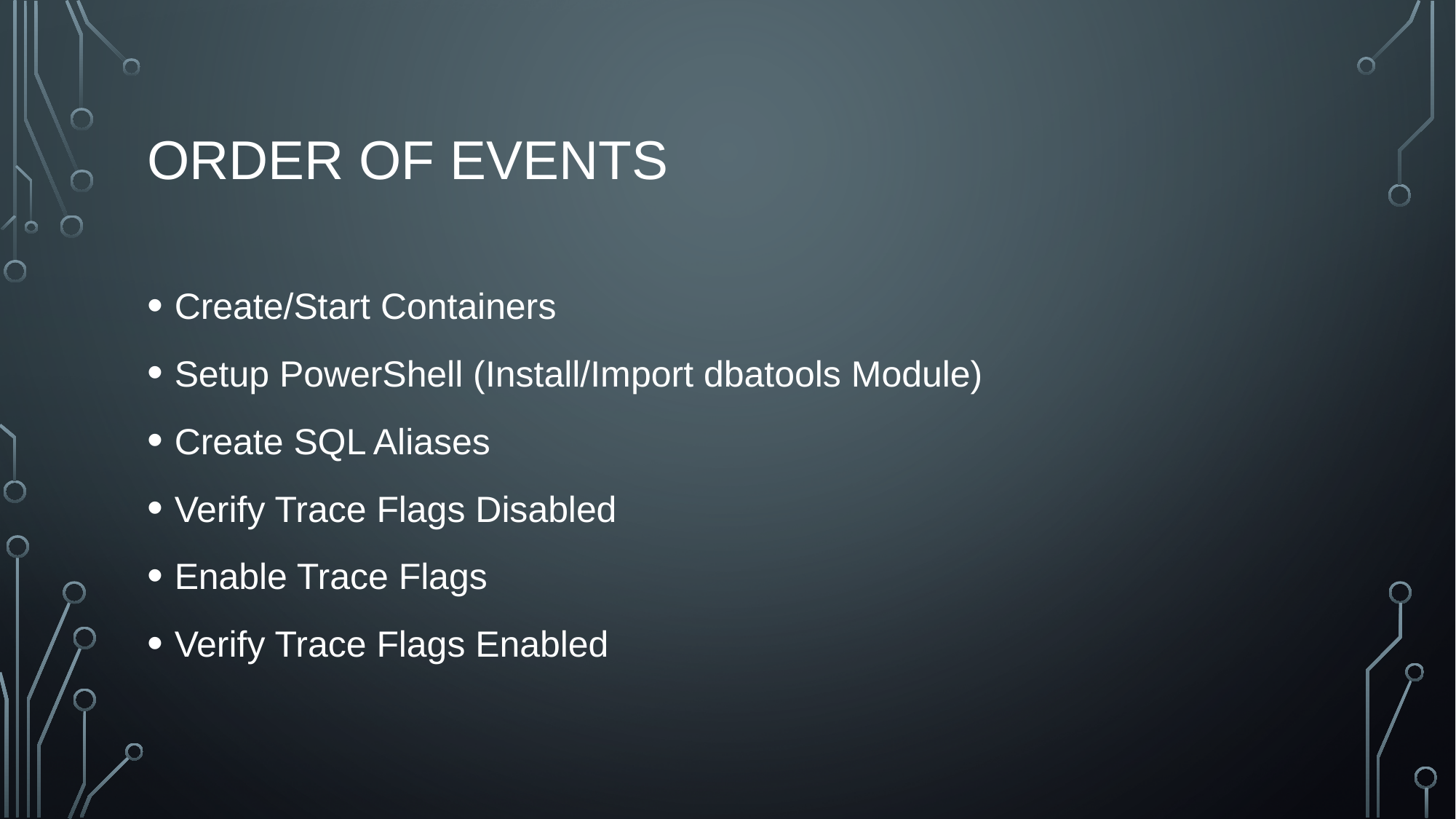

# Order of Events
Create/Start Containers
Setup PowerShell (Install/Import dbatools Module)
Create SQL Aliases
Verify Trace Flags Disabled
Enable Trace Flags
Verify Trace Flags Enabled